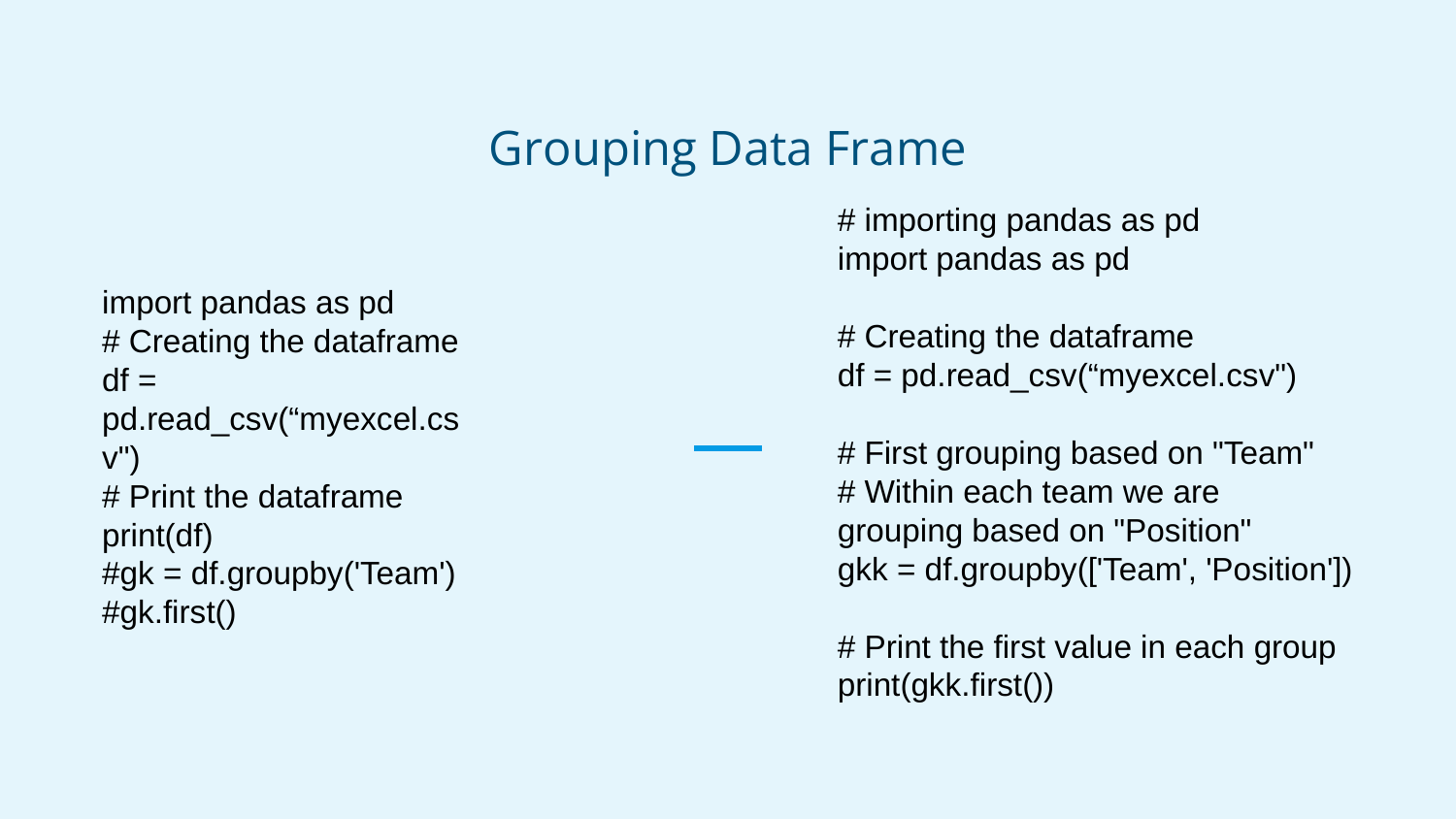

# Grouping Data Frame
# importing pandas as pd
import pandas as pd

# Creating the dataframe
df = pd.read_csv(“myexcel.csv")

# First grouping based on "Team"
# Within each team we are grouping based on "Position"
gkk = df.groupby(['Team', 'Position'])

# Print the first value in each group
print(gkk.first())
import pandas as pd
# Creating the dataframe
df = pd.read_csv(“myexcel.csv")
# Print the dataframe
print(df)
#gk = df.groupby('Team')
#gk.first()